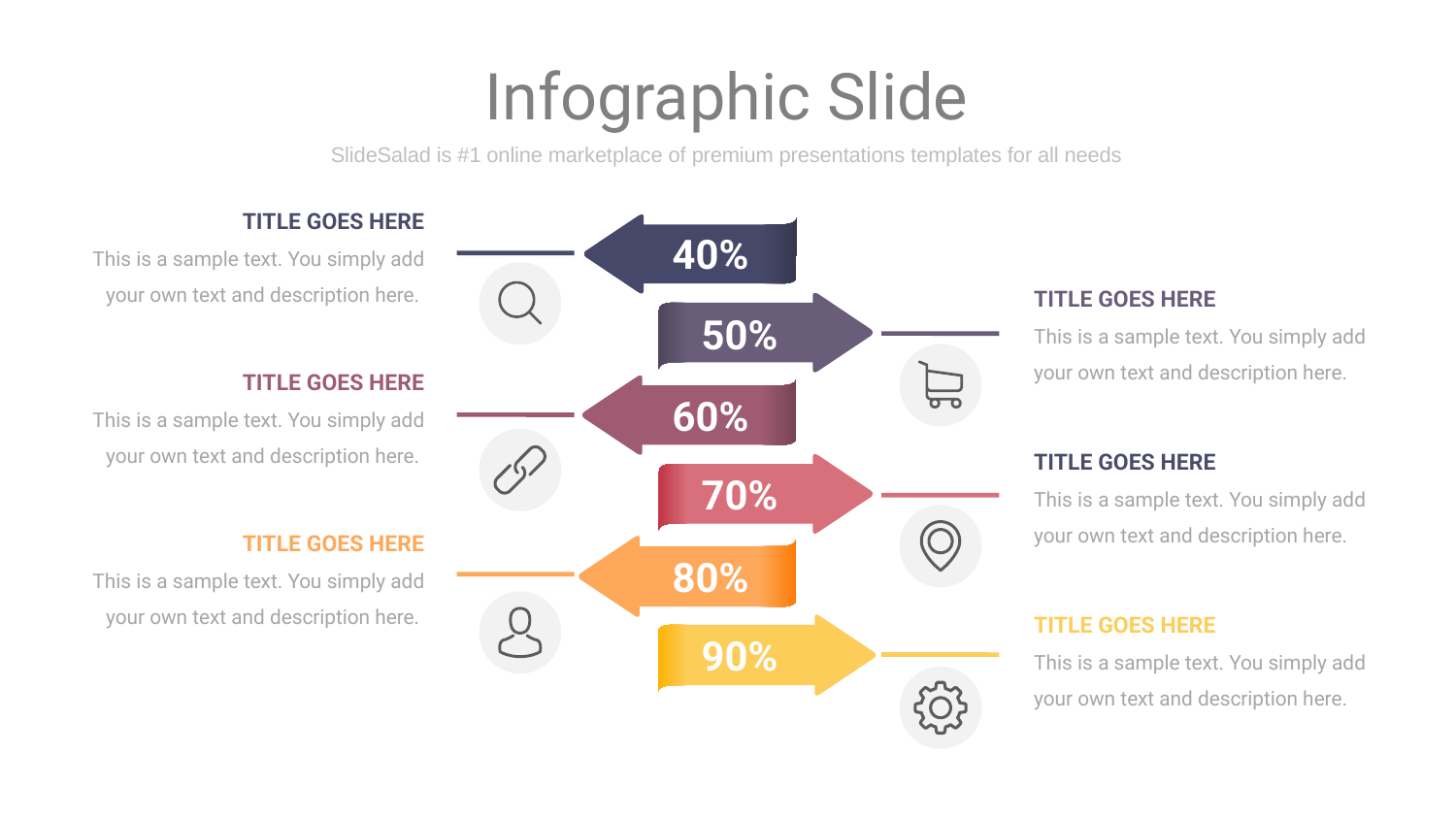

# Infographic Slide
SlideSalad is #1 online marketplace of premium presentations templates for all needs
TITLE GOES HERE
This is a sample text. You simply add your own text and description here.

40%

TITLE GOES HERE
This is a sample text. You simply add your own text and description here.

50%

TITLE GOES HERE
This is a sample text. You simply add your own text and description here.

60%

TITLE GOES HERE
This is a sample text. You simply add your own text and description here.

70%

TITLE GOES HERE
This is a sample text. You simply add your own text and description here.

80%

TITLE GOES HERE
This is a sample text. You simply add your own text and description here.

90%